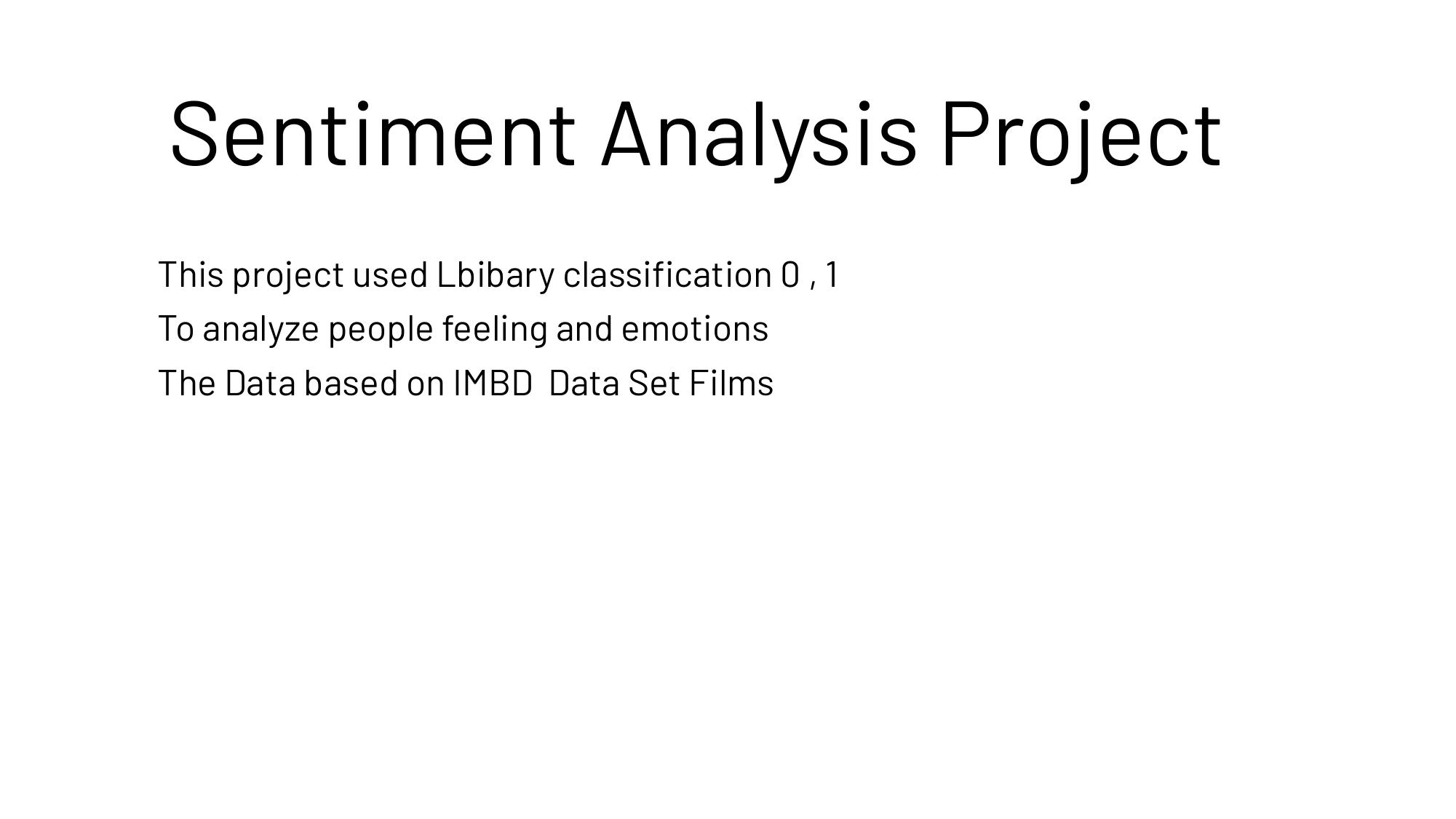

# Sentiment Analysis Project
This project used Lbibary classification 0 , 1
To analyze people feeling and emotions
The Data based on IMBD  Data Set Films